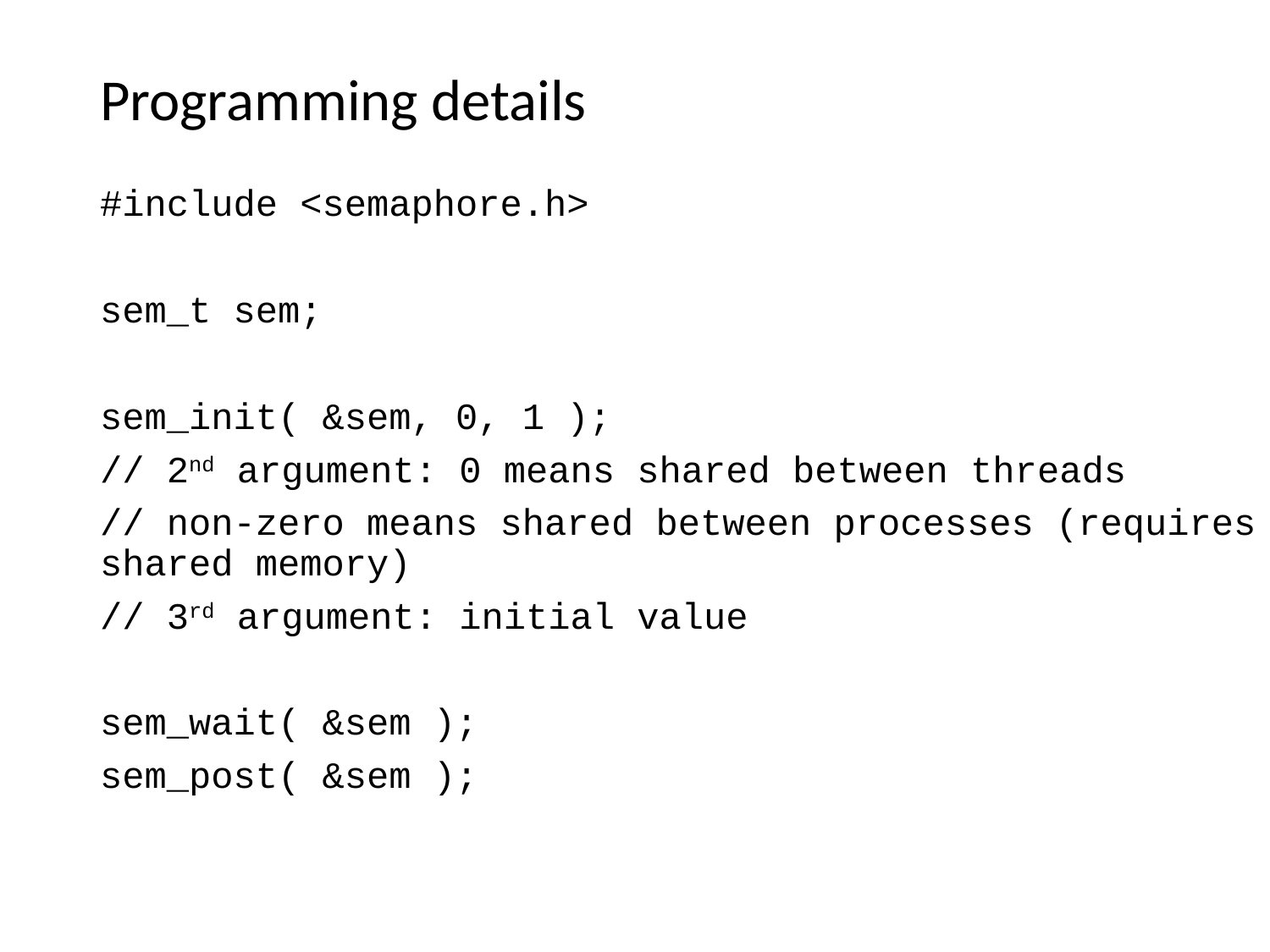

# Programming details
#include <semaphore.h>

sem_t sem;

sem_init( &sem, 0, 1 );
// 2nd argument: 0 means shared between threads
// non-zero means shared between processes (requires shared memory)
// 3rd argument: initial value

sem_wait( &sem );
sem_post( &sem );